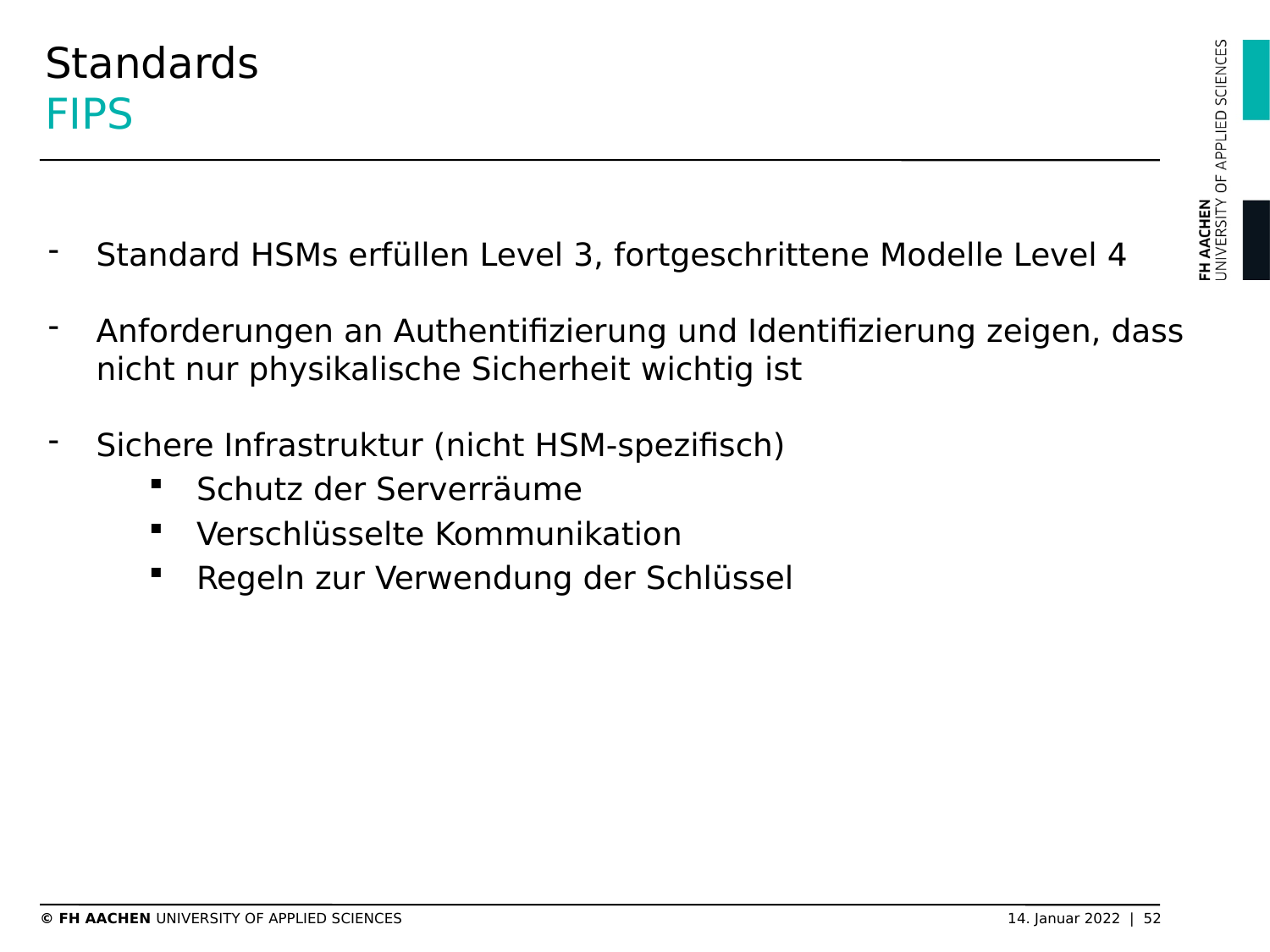

# Standards FIPS

Standard HSMs erfüllen Level 3, fortgeschrittene Modelle Level 4

Anforderungen an Authentifizierung und Identifizierung zeigen, dass nicht nur physikalische Sicherheit wichtig ist

Sichere Infrastruktur (nicht HSM-spezifisch)
Schutz der Serverräume
Verschlüsselte Kommunikation
Regeln zur Verwendung der Schlüssel